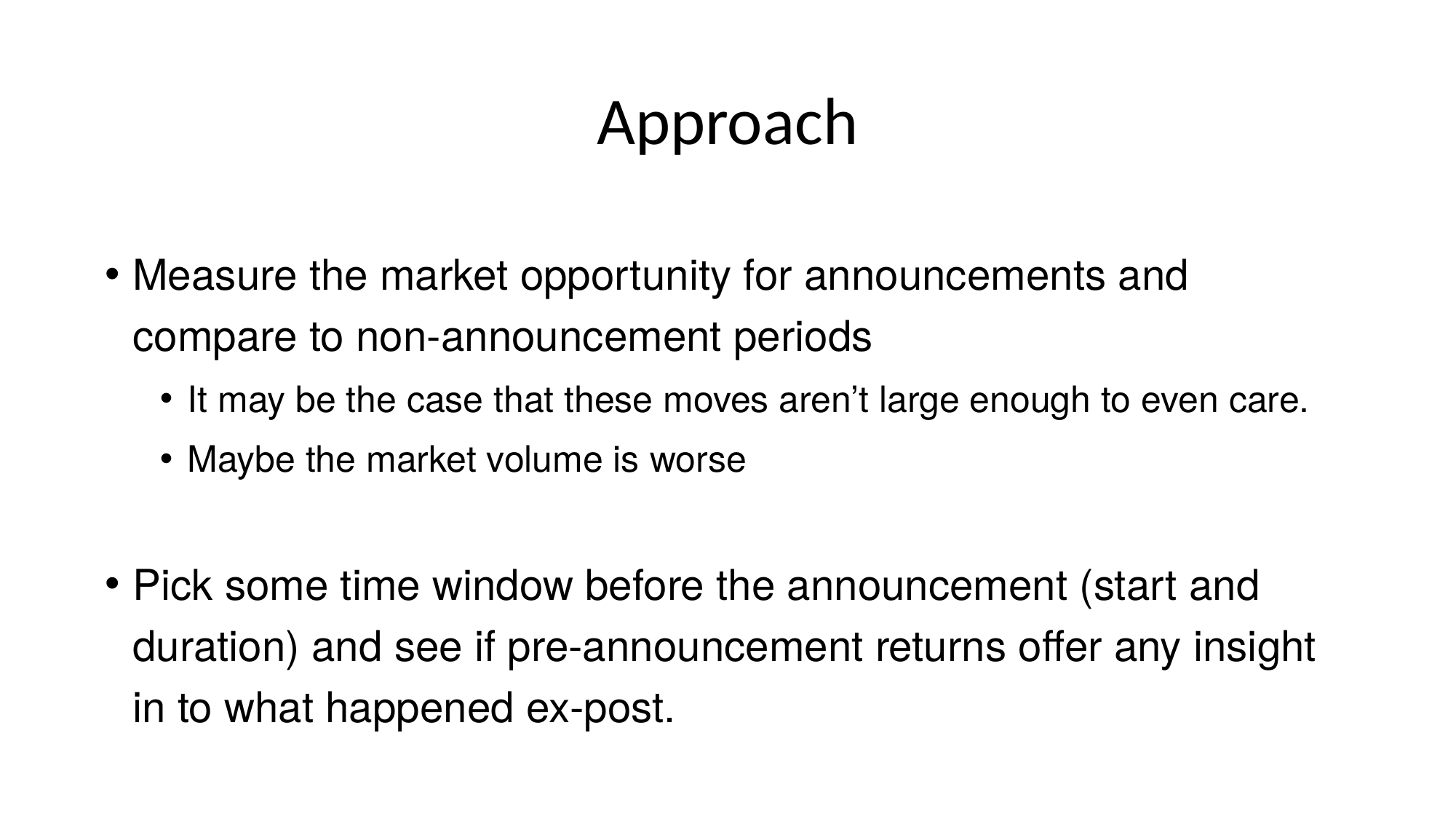

# Approach
Measure the market opportunity for announcements and compare to non-announcement periods
It may be the case that these moves aren’t large enough to even care.
Maybe the market volume is worse
Pick some time window before the announcement (start and duration) and see if pre-announcement returns offer any insight in to what happened ex-post.